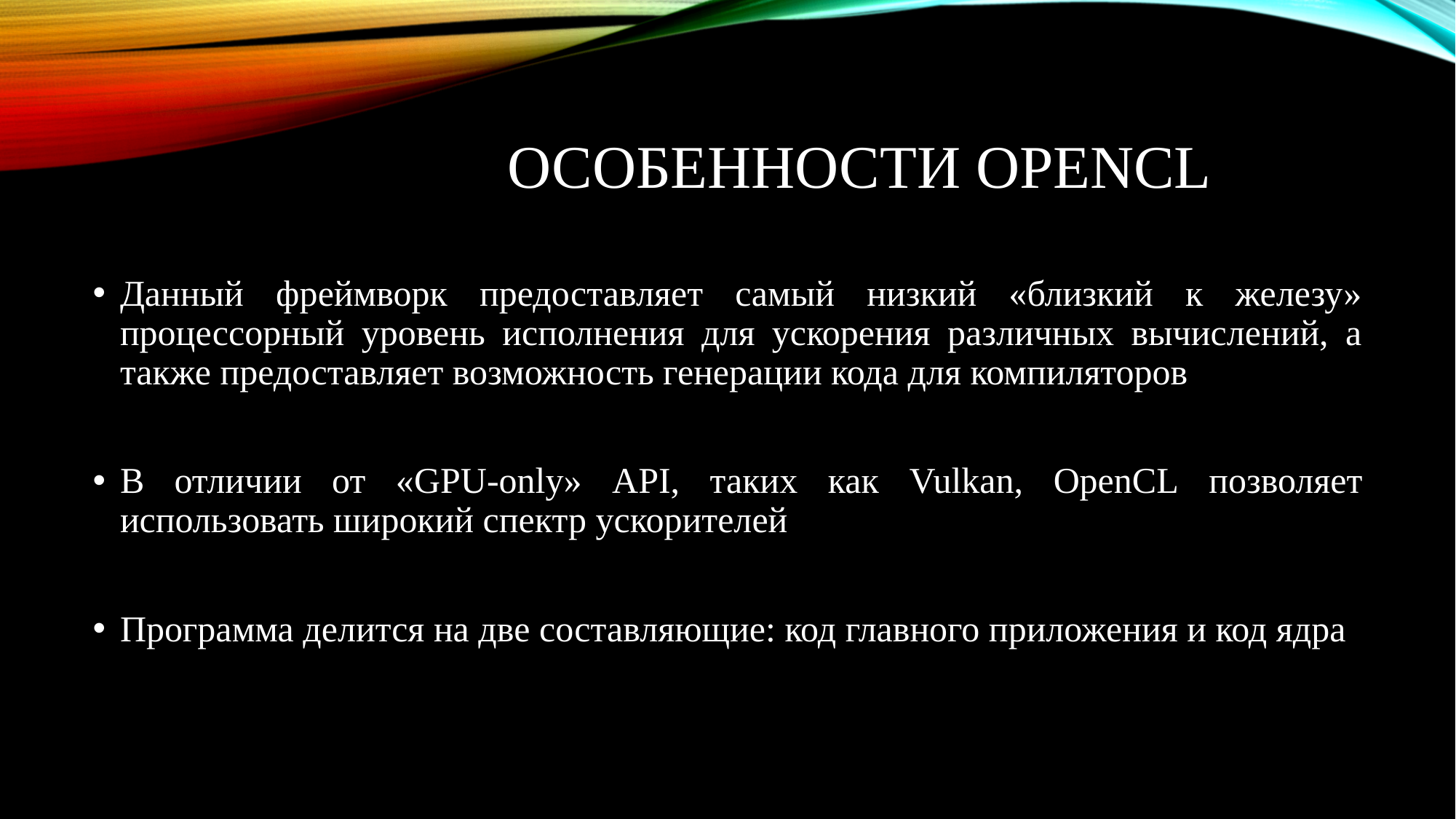

# Особенности OPENCL
Данный фреймворк предоставляет самый низкий «близкий к железу» процессорный уровень исполнения для ускорения различных вычислений, а также предоставляет возможность генерации кода для компиляторов

В отличии от «GPU-only» API, таких как Vulkan, OpenCL позволяет использовать широкий спектр ускорителей

Программа делится на две составляющие: код главного приложения и код ядра